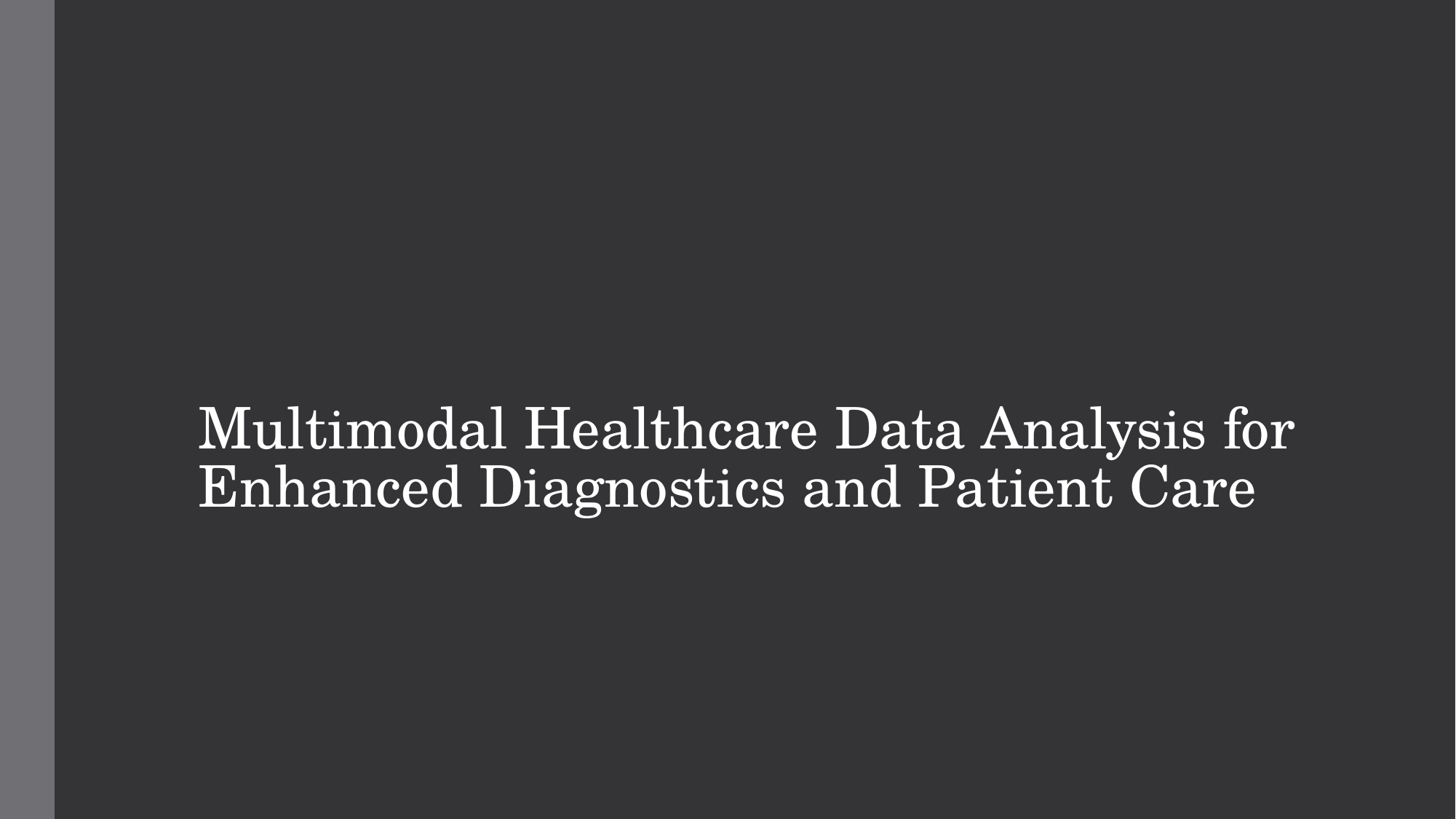

# Multimodal Healthcare Data Analysis for Enhanced Diagnostics and Patient Care